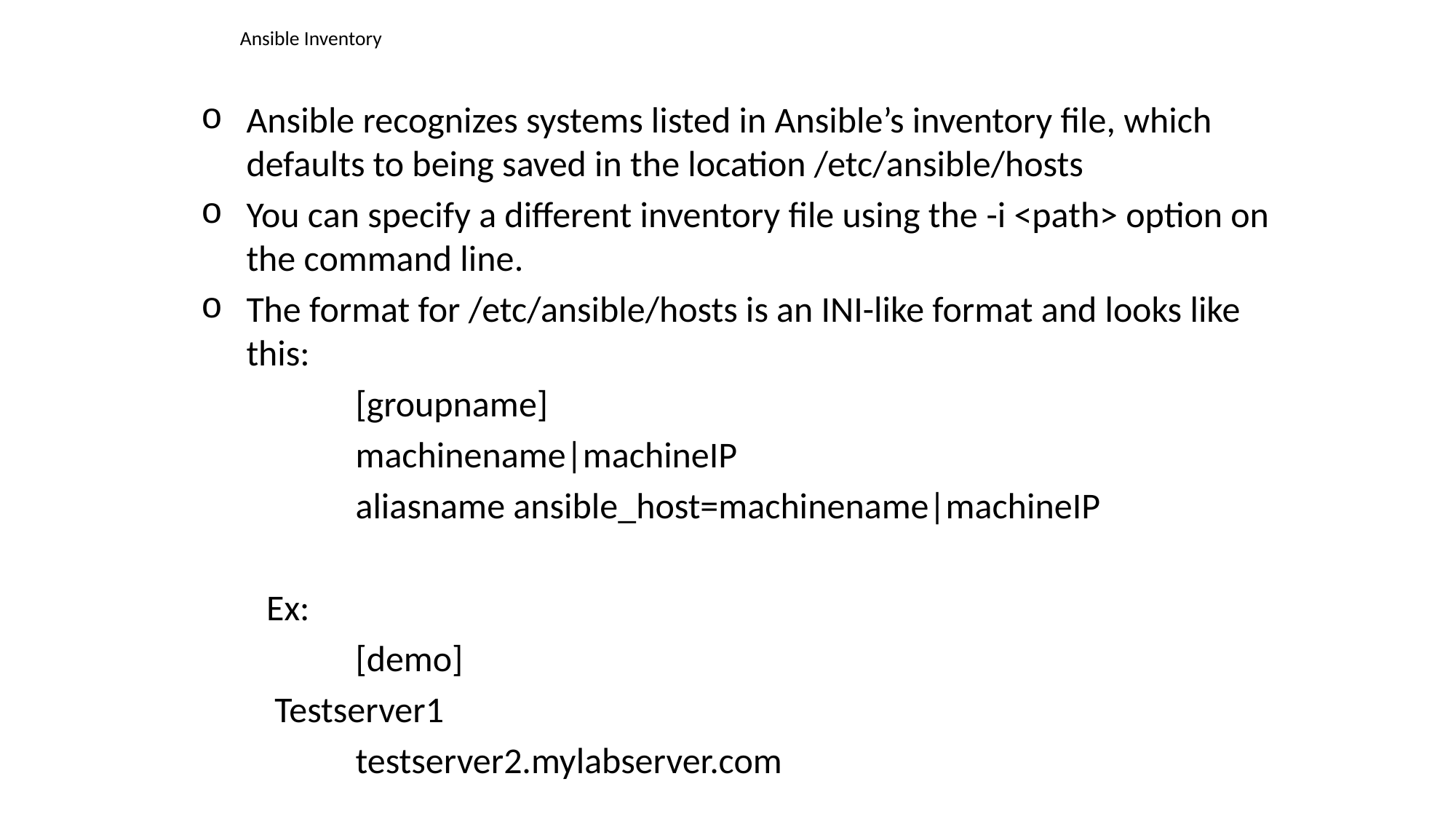

# Ansible Inventory
Ansible recognizes systems listed in Ansible’s inventory file, which defaults to being saved in the location /etc/ansible/hosts
You can specify a different inventory file using the -i <path> option on the command line.
The format for /etc/ansible/hosts is an INI-like format and looks like this:
		[groupname]
		machinename|machineIP
		aliasname ansible_host=machinename|machineIP

        Ex:
		[demo]
         Testserver1
		testserver2.mylabserver.com